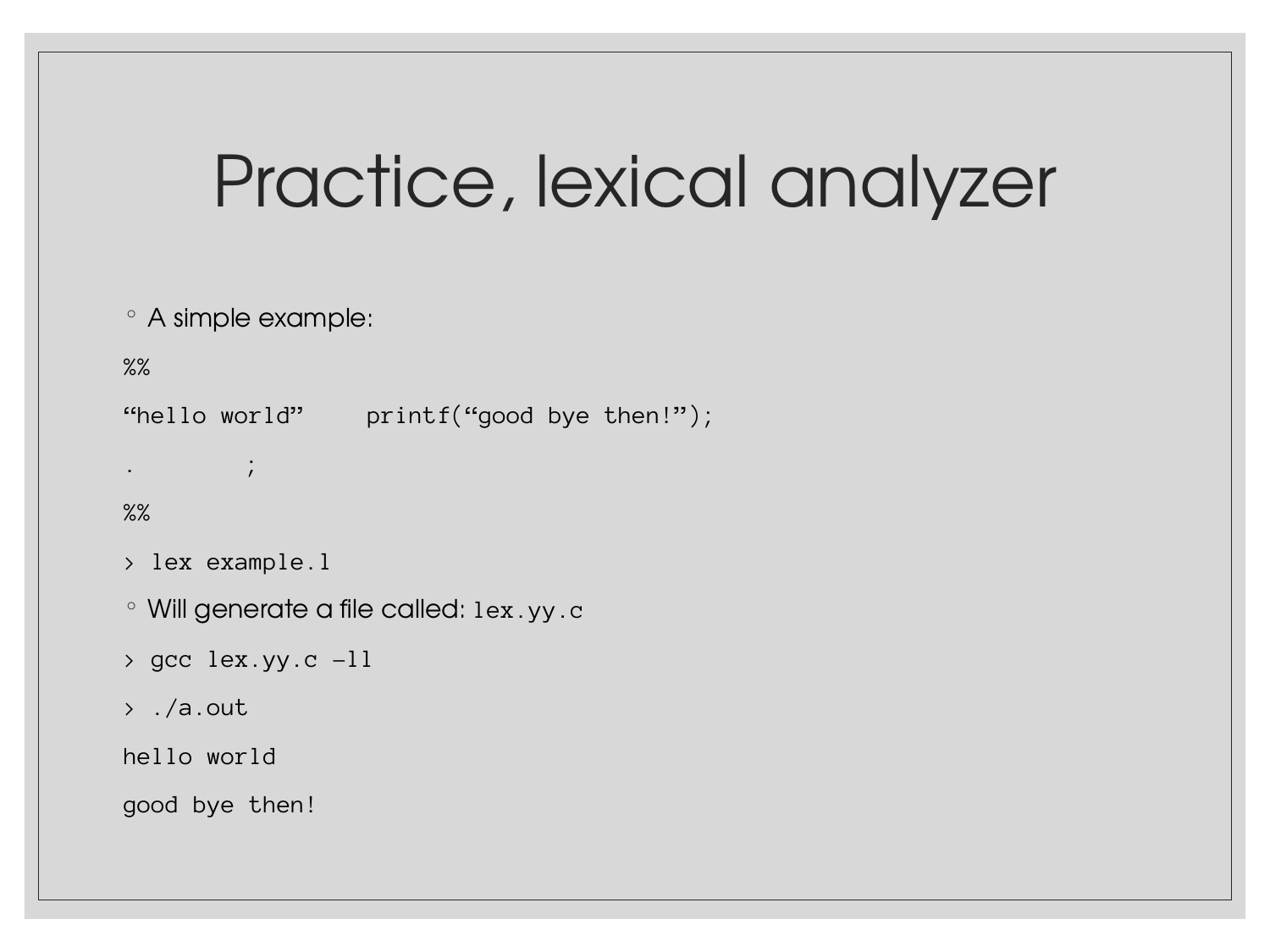

# Practice, lexical analyzer
A simple example:
%%
“hello world”	printf(“good bye then!”);
.		;
%%
> lex example.l
Will generate a file called: lex.yy.c
> gcc lex.yy.c –ll
> ./a.out
hello world
good bye then!